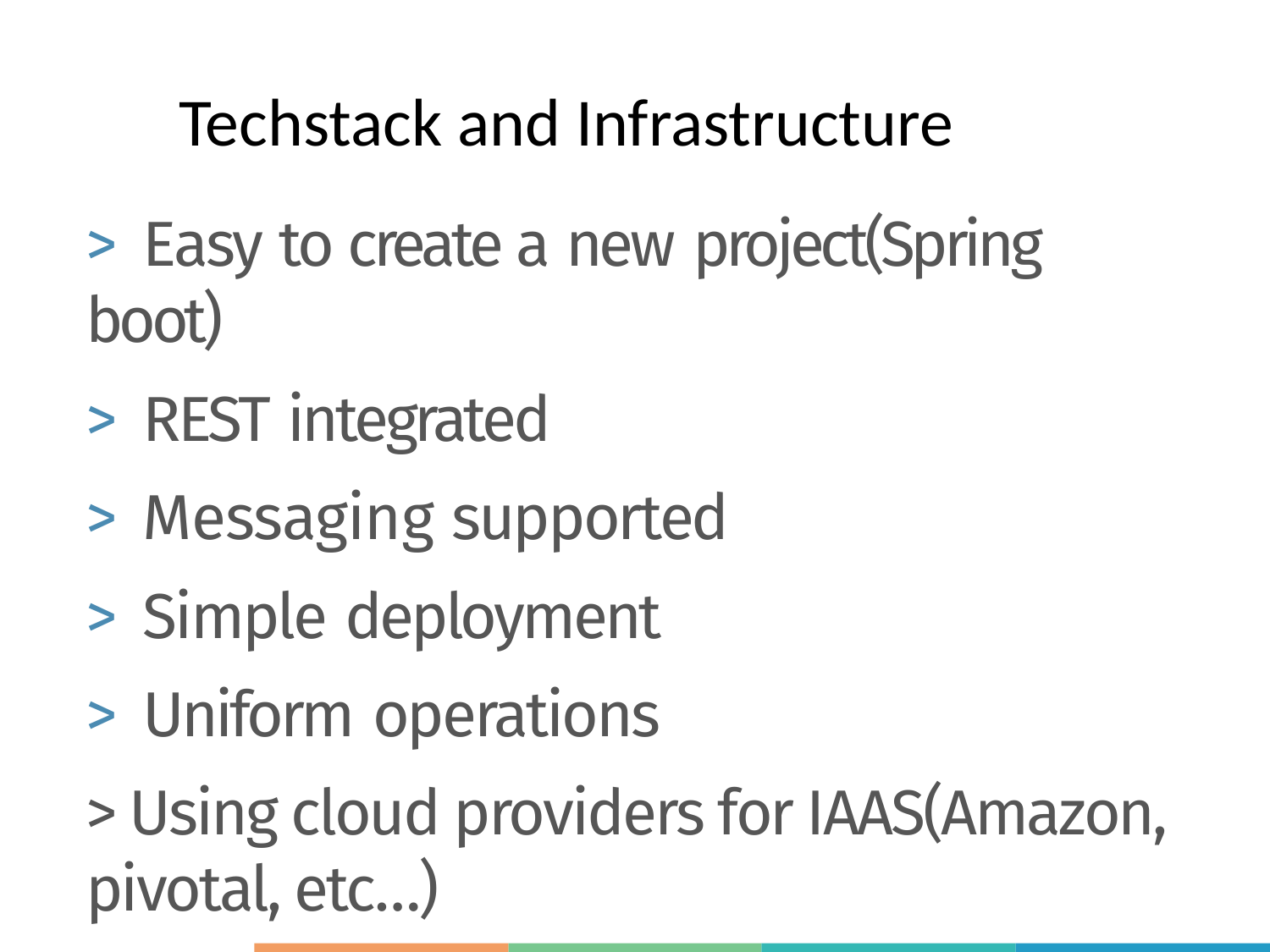

# Techstack and Infrastructure
>	Easy to create a new project(Spring boot)
>	REST integrated
>	Messaging supported
>	Simple deployment
>	Uniform operations
> Using cloud providers for IAAS(Amazon, pivotal, etc…)